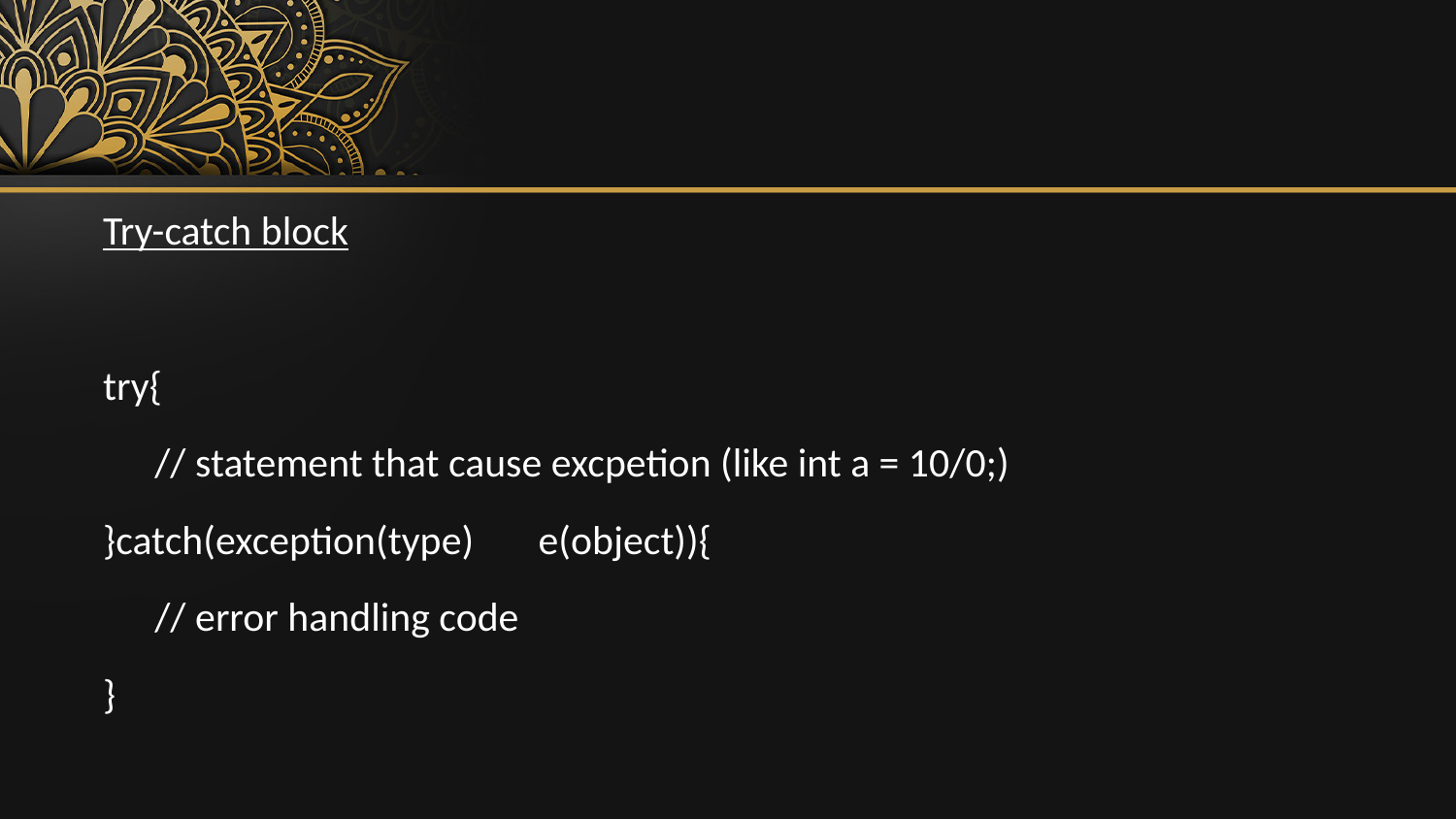

Try-catch block

try{
	// statement that cause excpetion (like int a = 10/0;)
}catch(exception(type)       e(object)){
	// error handling code
}